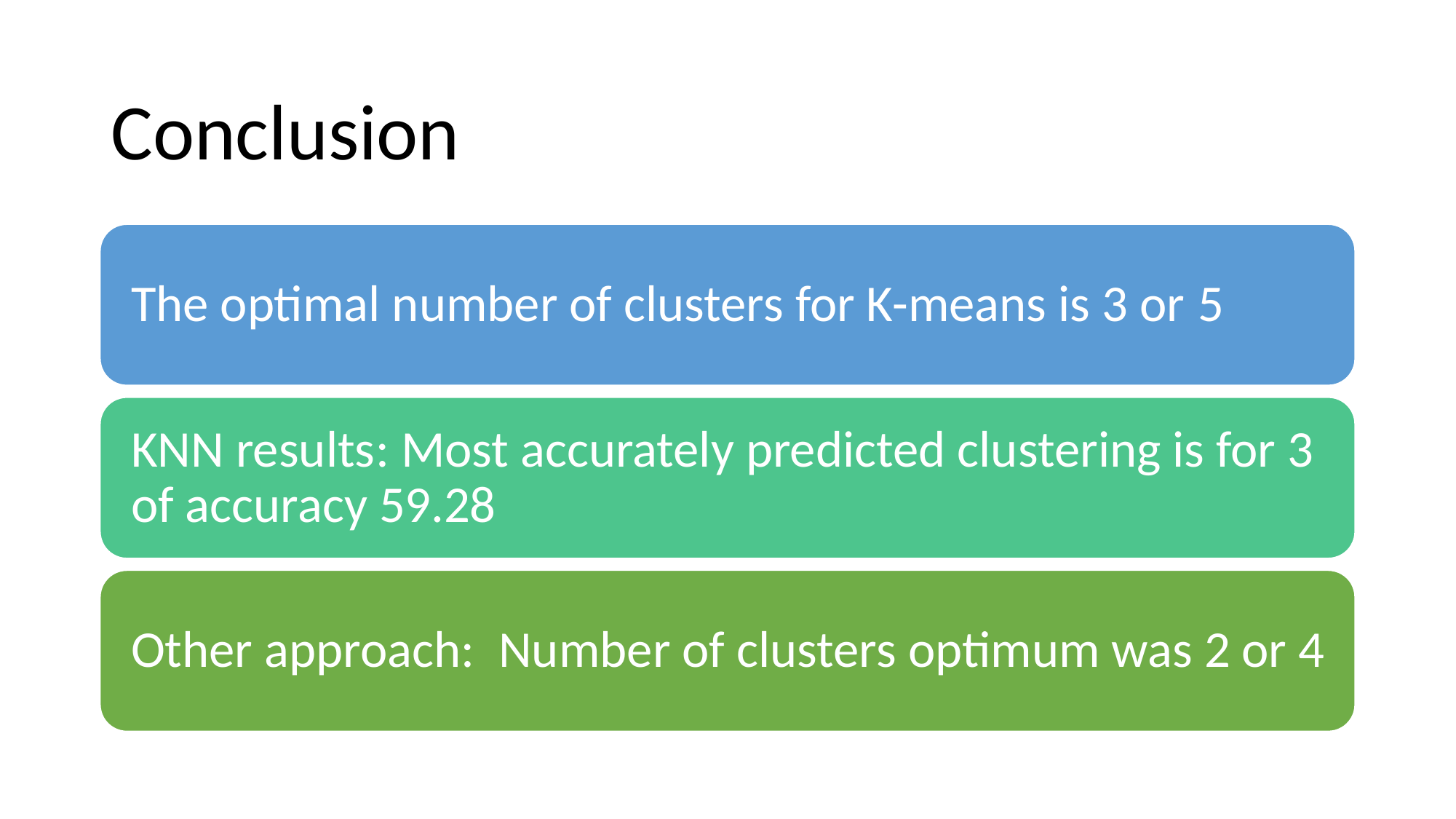

# Conclusion
The optimal number of clusters for K-means is 3 or 5
KNN results: Most accurately predicted clustering is for 3 of accuracy 59.28
Other approach:  Number of clusters optimum was 2 or 4